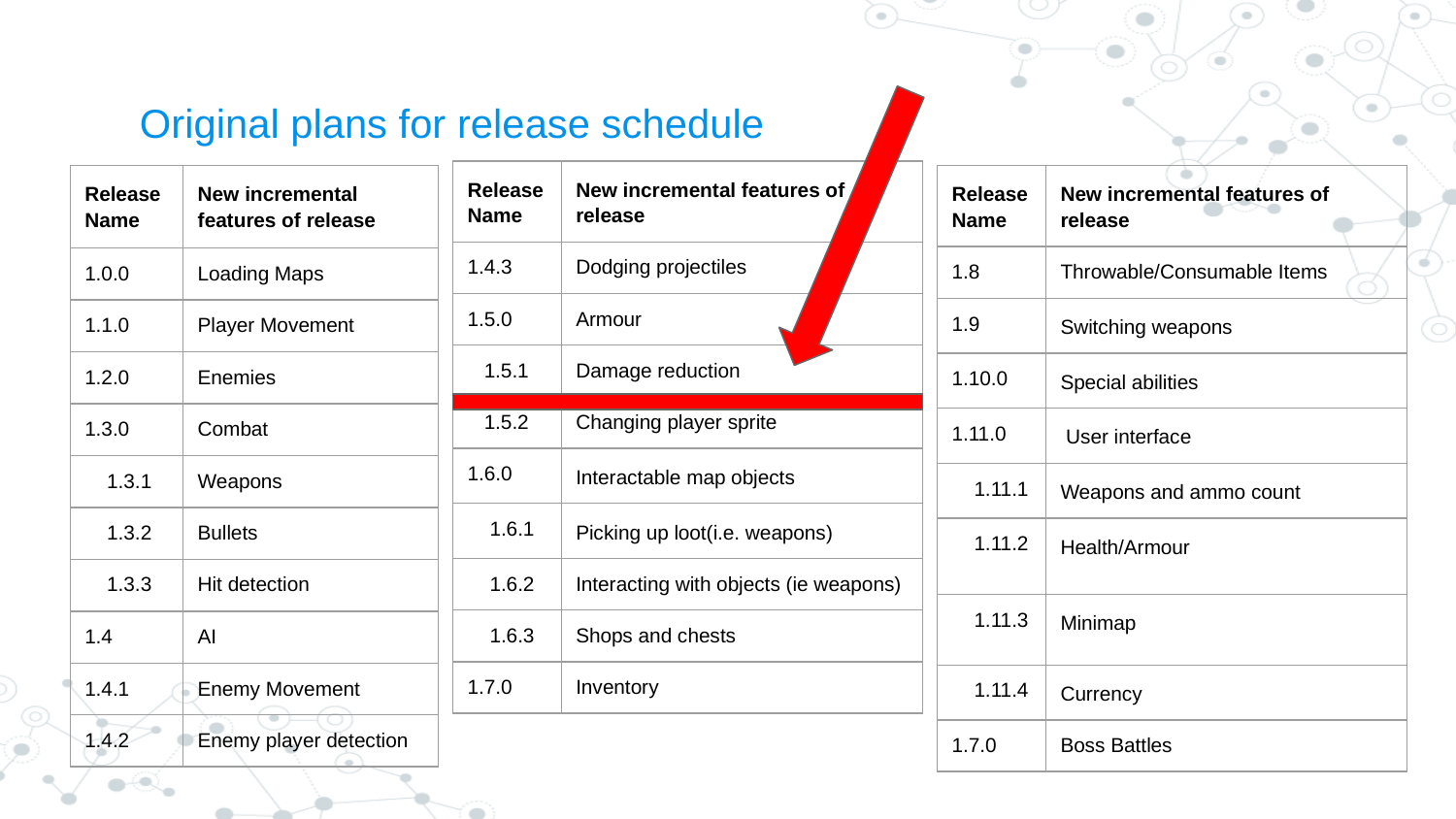

# Original plans for release schedule
| Release Name | New incremental features of release |
| --- | --- |
| 1.4.3 | Dodging projectiles |
| 1.5.0 | Armour |
| 1.5.1 | Damage reduction |
| 1.5.2 | Changing player sprite |
| 1.6.0 | Interactable map objects |
| 1.6.1 | Picking up loot(i.e. weapons) |
| 1.6.2 | Interacting with objects (ie weapons) |
| 1.6.3 | Shops and chests |
| 1.7.0 | Inventory |
| Release Name | New incremental features of release |
| --- | --- |
| 1.0.0 | Loading Maps |
| 1.1.0 | Player Movement |
| 1.2.0 | Enemies |
| 1.3.0 | Combat |
| 1.3.1 | Weapons |
| 1.3.2 | Bullets |
| 1.3.3 | Hit detection |
| 1.4 | AI |
| 1.4.1 | Enemy Movement |
| 1.4.2 | Enemy player detection |
| Release Name | New incremental features of release |
| --- | --- |
| 1.8 | Throwable/Consumable Items |
| 1.9 | Switching weapons |
| 1.10.0 | Special abilities |
| 1.11.0 | User interface |
| 1.11.1 | Weapons and ammo count |
| 1.11.2 | Health/Armour |
| 1.11.3 | Minimap |
| 1.11.4 | Currency |
| 1.7.0 | Boss Battles |